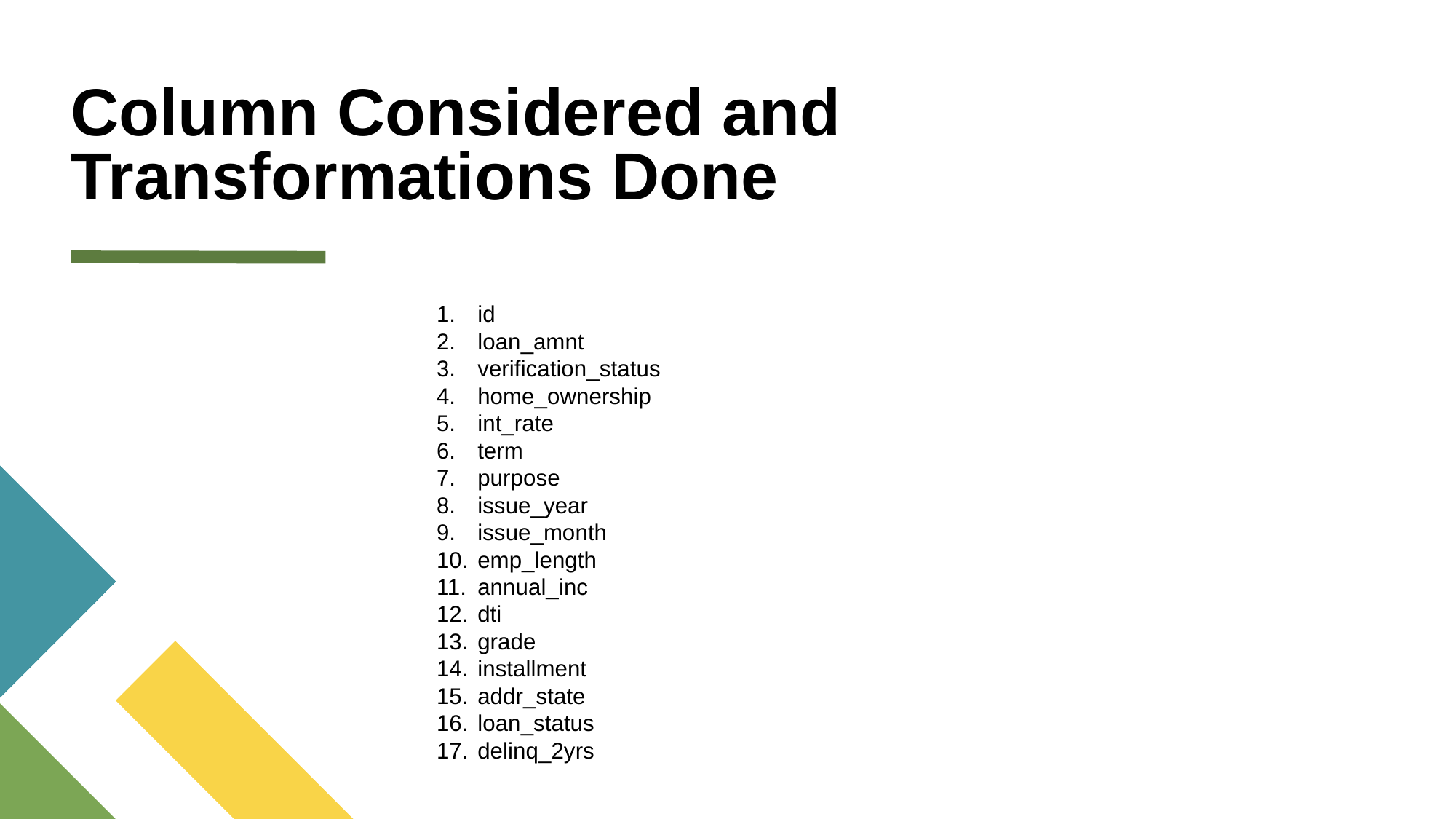

# Column Considered and Transformations Done
id
loan_amnt
verification_status
home_ownership
int_rate
term
purpose
issue_year
issue_month
emp_length
annual_inc
dti
grade
installment
addr_state
loan_status
delinq_2yrs